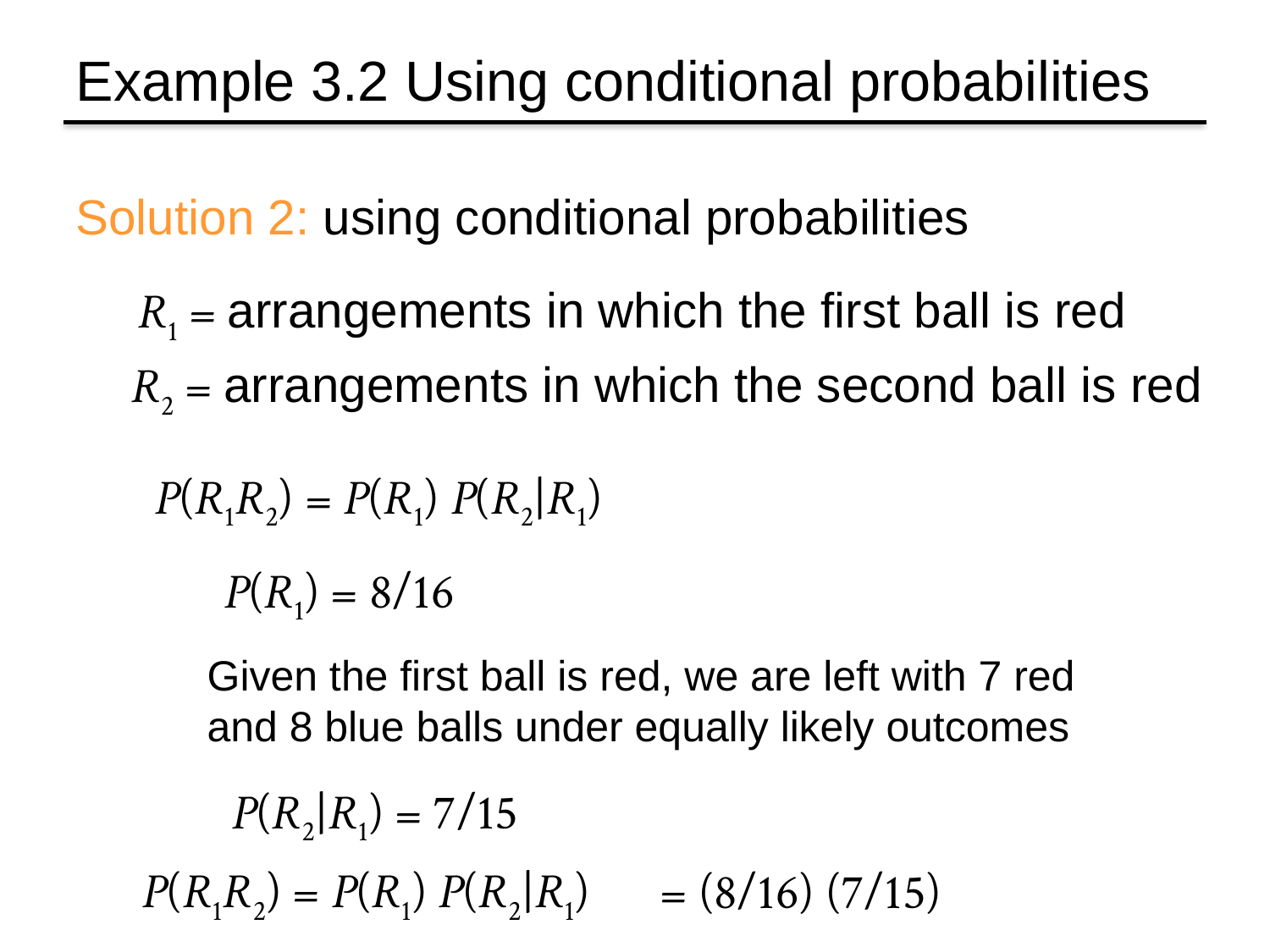

# Example 3.2 Using conditional probabilities
Solution 2: using conditional probabilities
R1 = arrangements in which the first ball is red
R2 = arrangements in which the second ball is red
P(R1R2) = P(R1) P(R2|R1)
P(R1) = 8/16
Given the first ball is red, we are left with 7 red and 8 blue balls under equally likely outcomes
P(R2|R1) = 7/15
P(R1R2) = P(R1) P(R2|R1)
= (8/16) (7/15)